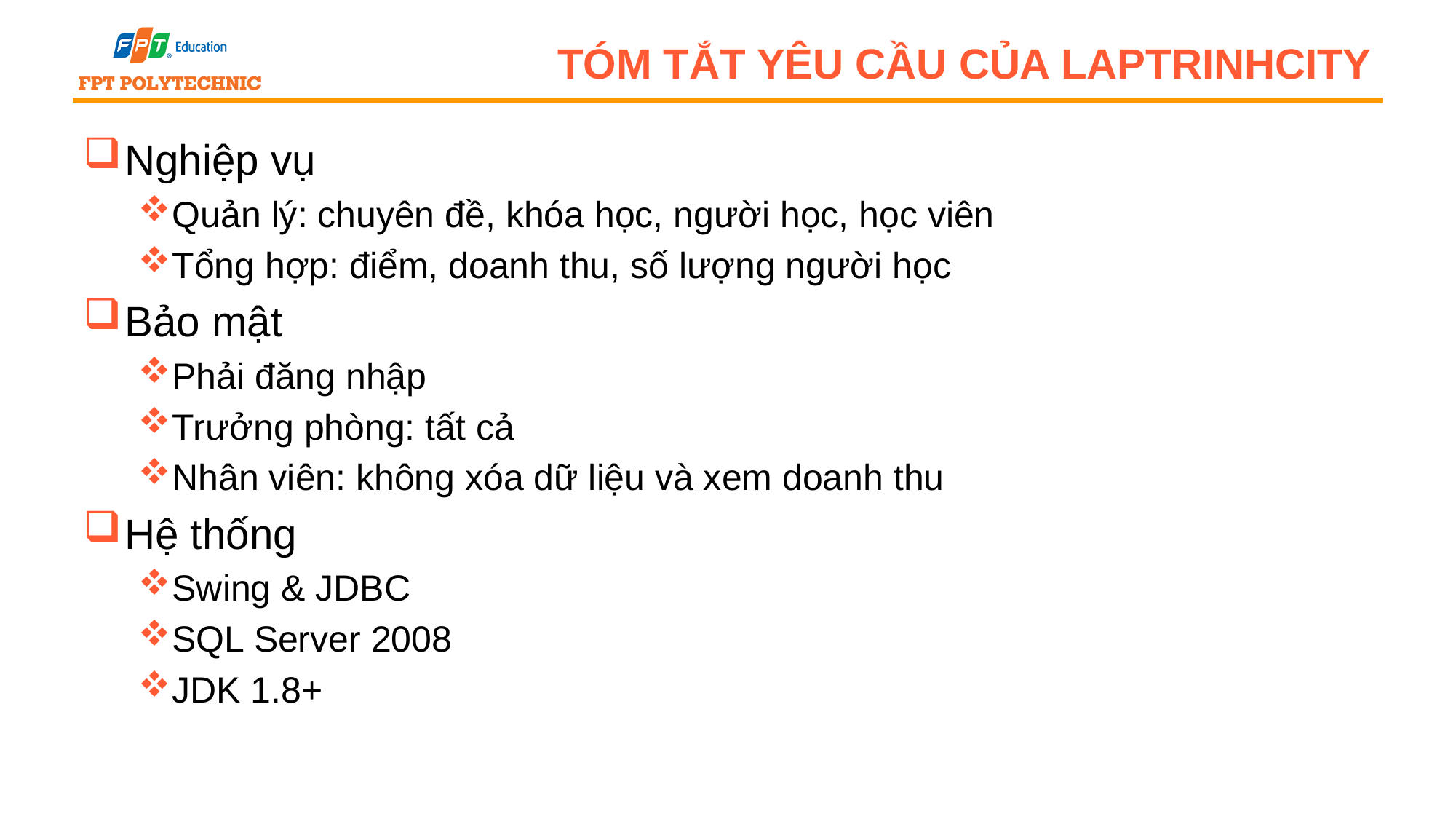

# Tóm tắt yêu cầu của LapTrinhCity
Nghiệp vụ
Quản lý: chuyên đề, khóa học, người học, học viên
Tổng hợp: điểm, doanh thu, số lượng người học
Bảo mật
Phải đăng nhập
Trưởng phòng: tất cả
Nhân viên: không xóa dữ liệu và xem doanh thu
Hệ thống
Swing & JDBC
SQL Server 2008
JDK 1.8+